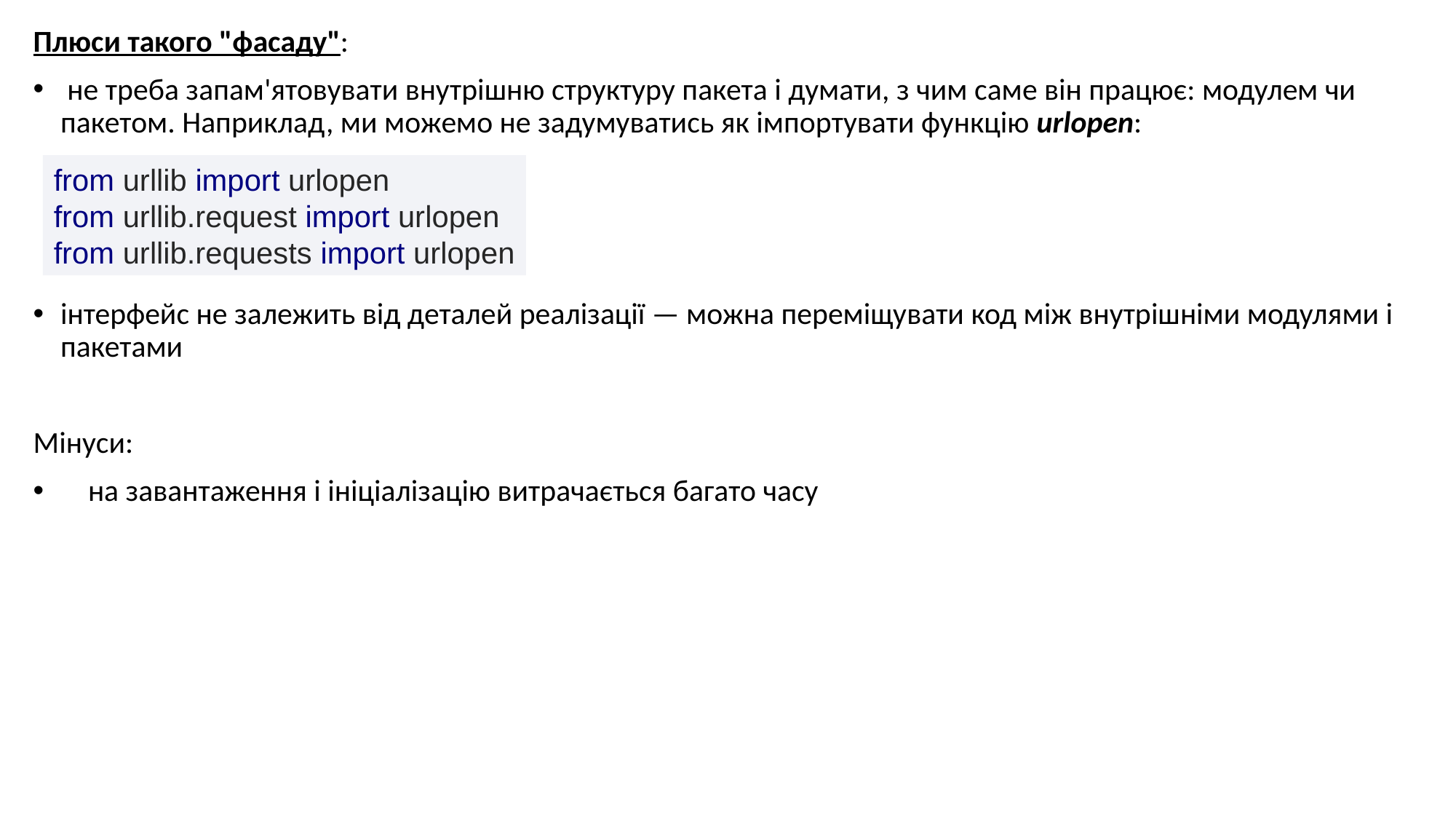

Плюси такого "фасаду":
 не треба запам'ятовувати внутрішню структуру пакета і думати, з чим саме він працює: модулем чи пакетом. Наприклад, ми можемо не задумуватись як імпортувати функцію urlopen:

інтерфейс не залежить від деталей реалізації — можна переміщувати код між внутрішніми модулями і пакетами

Мінуси:
    на завантаження і ініціалізацію витрачається багато часу

from urllib import urlopen
from urllib.request import urlopen
from urllib.requests import urlopen